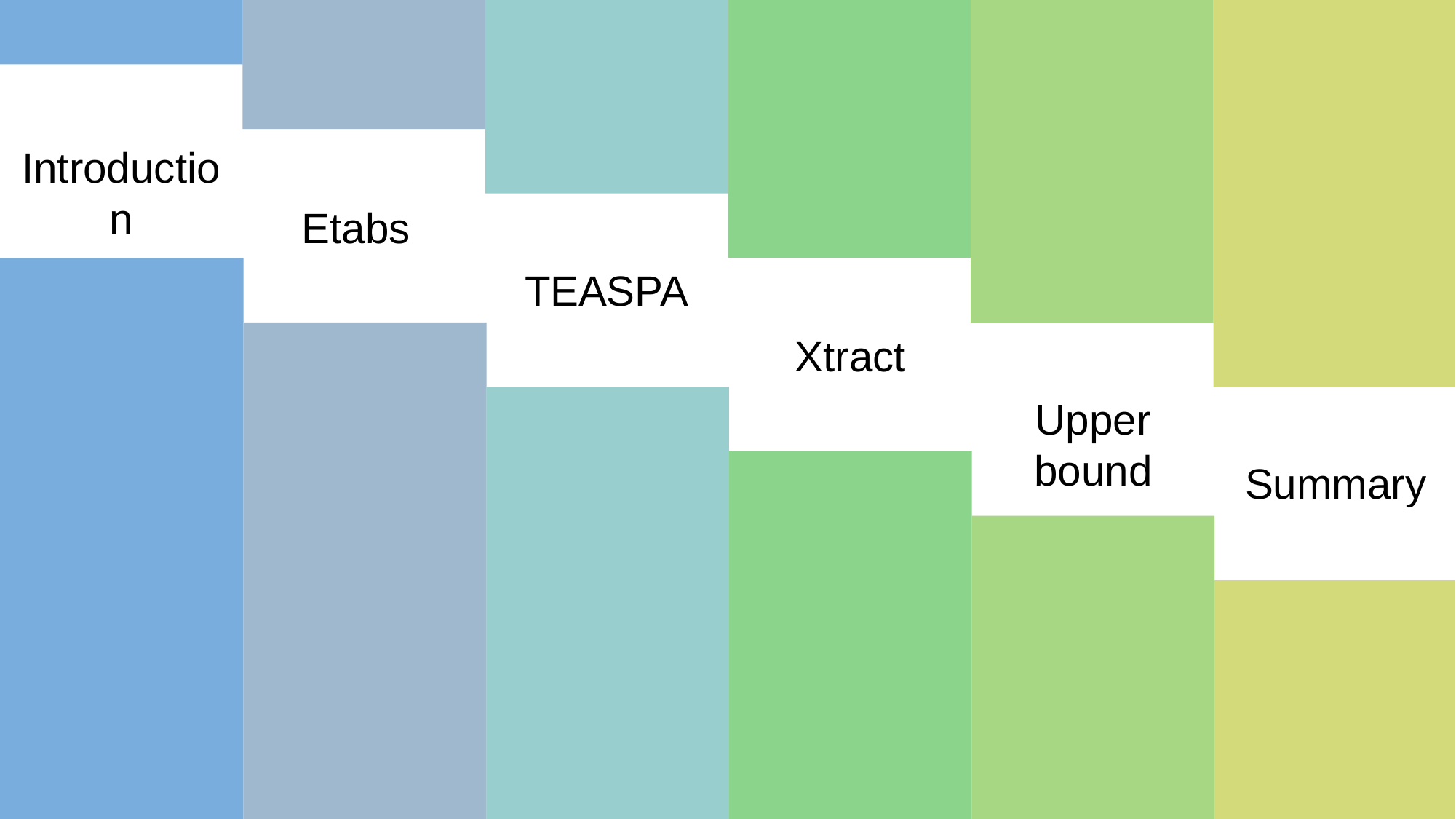

Introduction
Etabs
TEASPA

Xtract

Upper bound

Summary